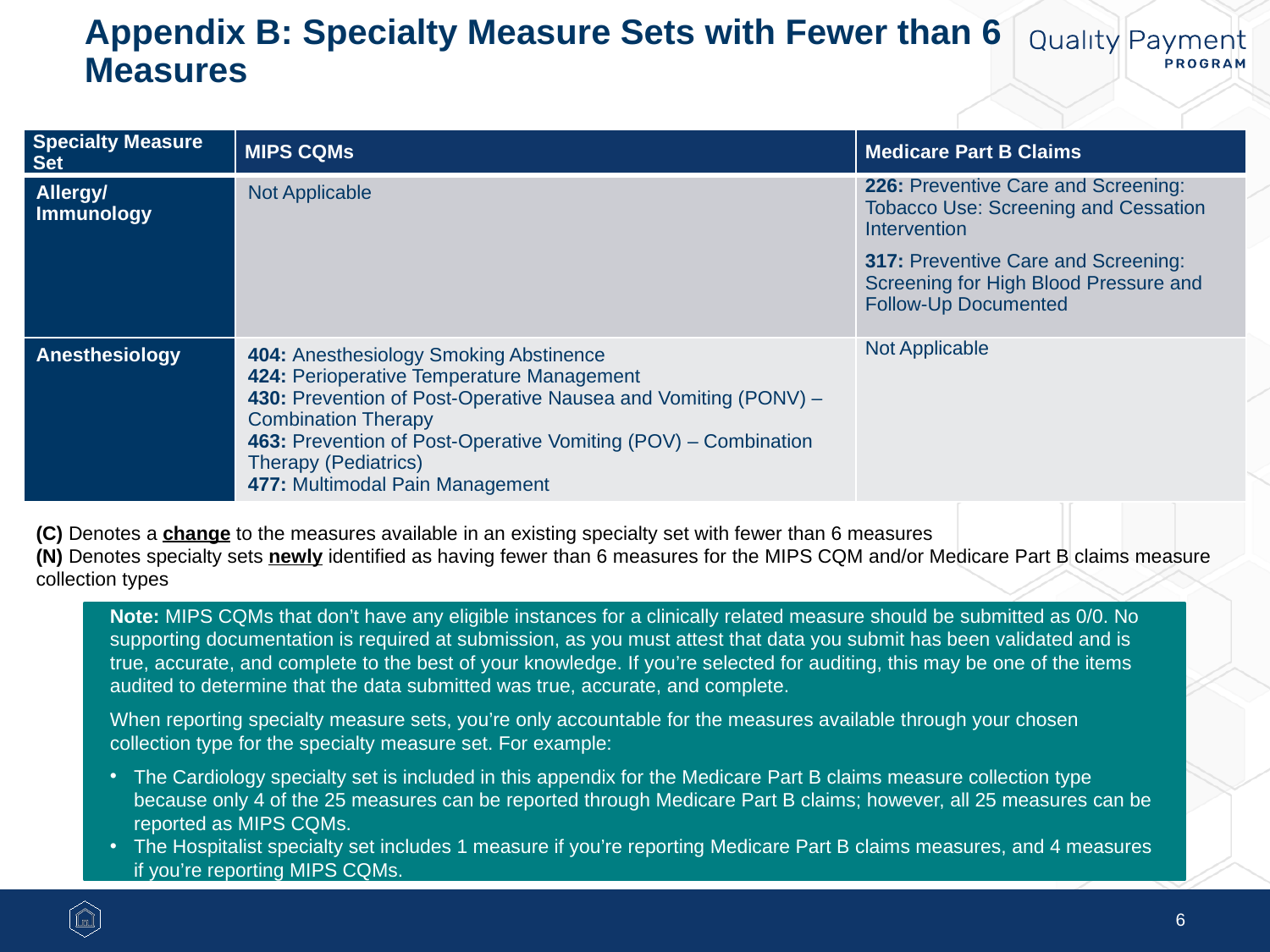

# Appendix B: Specialty Measure Sets with Fewer than 6 Measures
| Specialty Measure Set | MIPS CQMs | Medicare Part B Claims |
| --- | --- | --- |
| Allergy/ Immunology | Not Applicable | 226: Preventive Care and Screening: Tobacco Use: Screening and Cessation Intervention 317: Preventive Care and Screening: Screening for High Blood Pressure and Follow-Up Documented |
| Anesthesiology | 404: Anesthesiology Smoking Abstinence 424: Perioperative Temperature Management 430: Prevention of Post-Operative Nausea and Vomiting (PONV) – Combination Therapy 463: Prevention of Post-Operative Vomiting (POV) – Combination Therapy (Pediatrics) 477: Multimodal Pain Management | Not Applicable |
(C) Denotes a change to the measures available in an existing specialty set with fewer than 6 measures
(N) Denotes specialty sets newly identified as having fewer than 6 measures for the MIPS CQM and/or Medicare Part B claims measure collection types
Note: MIPS CQMs that don’t have any eligible instances for a clinically related measure should be submitted as 0/0. No supporting documentation is required at submission, as you must attest that data you submit has been validated and is true, accurate, and complete to the best of your knowledge. If you’re selected for auditing, this may be one of the items audited to determine that the data submitted was true, accurate, and complete.
When reporting specialty measure sets, you’re only accountable for the measures available through your chosen collection type for the specialty measure set. For example:
The Cardiology specialty set is included in this appendix for the Medicare Part B claims measure collection type because only 4 of the 25 measures can be reported through Medicare Part B claims; however, all 25 measures can be reported as MIPS CQMs.
The Hospitalist specialty set includes 1 measure if you’re reporting Medicare Part B claims measures, and 4 measures if you’re reporting MIPS CQMs.

6